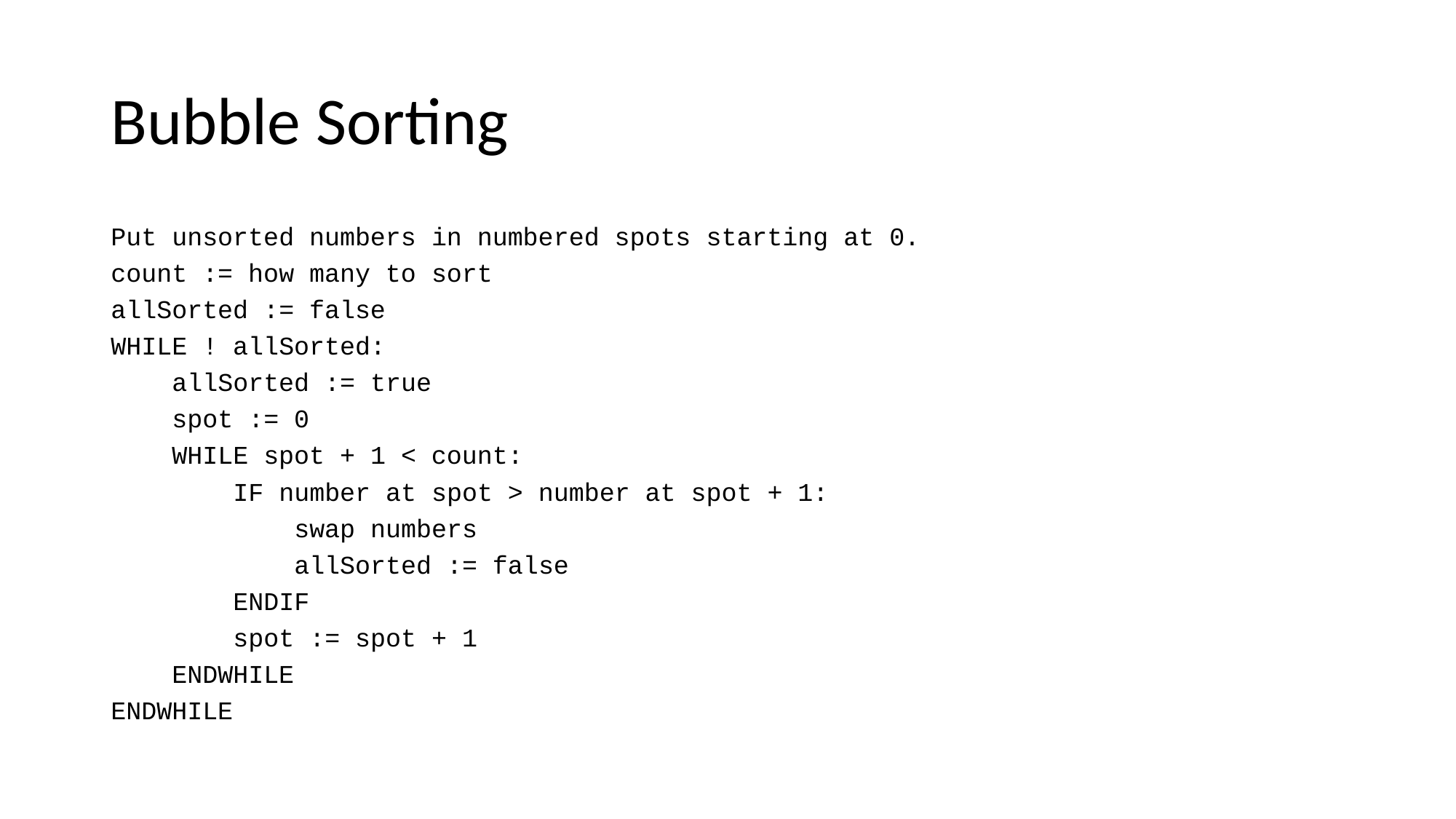

# Bubble Sorting
Put unsorted numbers in numbered spots starting at 0.
count := how many to sort
allSorted := false
WHILE ! allSorted:
    allSorted := true
    spot := 0
    WHILE spot + 1 < count:
        IF number at spot > number at spot + 1:
            swap numbers
            allSorted := false
        ENDIF
        spot := spot + 1
    ENDWHILE
ENDWHILE